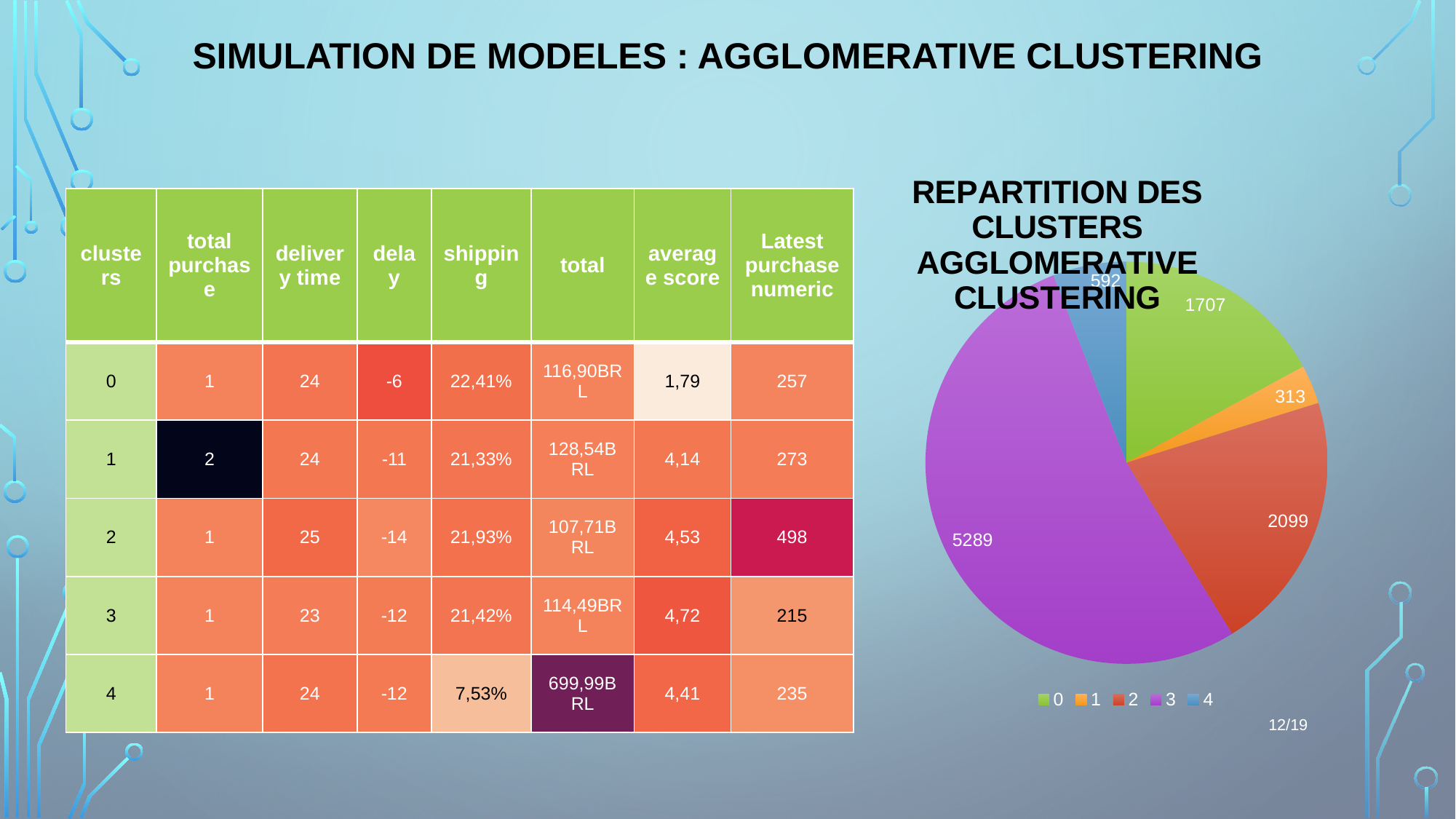

# SIMULATION DE MODELES : AGGLOMERATIVE CLUSTERING

### Chart: REPARTITION DES CLUSTERS AGGLOMERATIVE CLUSTERING

| Category | Ventes |
|---|---|
| 0 | 1707.0 |
| 1 | 313.0 |
| 2 | 2099.0 |
| 3 | 5289.0 |
| 4 | 592.0 |
| clusters | total purchase | delivery time | delay | shipping | total | average score | Latest purchase numeric |
| --- | --- | --- | --- | --- | --- | --- | --- |
| 0 | 1 | 24 | -6 | 22,41% | 116,90BRL | 1,79 | 257 |
| 1 | 2 | 24 | -11 | 21,33% | 128,54BRL | 4,14 | 273 |
| 2 | 1 | 25 | -14 | 21,93% | 107,71BRL | 4,53 | 498 |
| 3 | 1 | 23 | -12 | 21,42% | 114,49BRL | 4,72 | 215 |
| 4 | 1 | 24 | -12 | 7,53% | 699,99BRL | 4,41 | 235 |
12/19